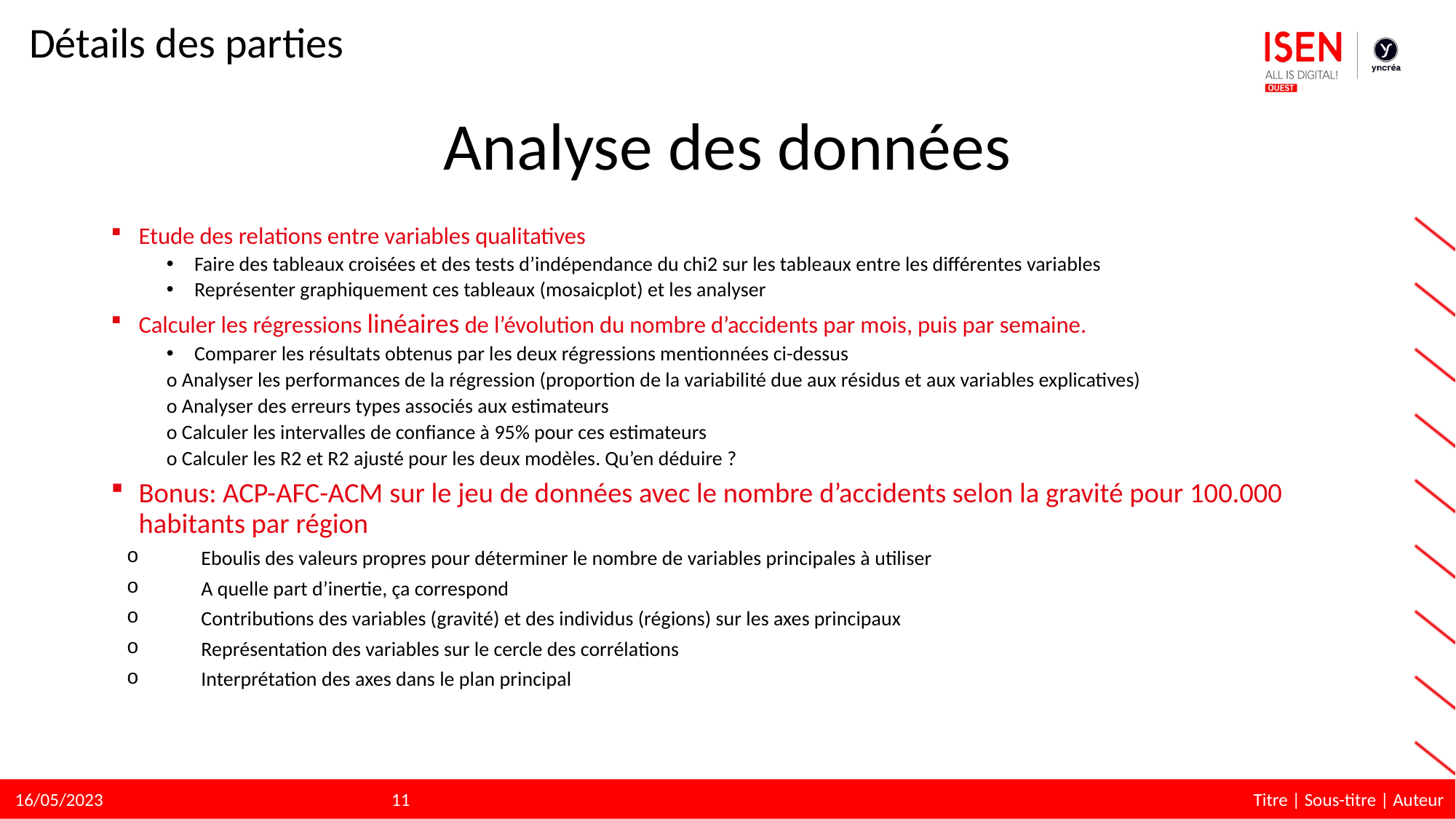

Détails des parties
# Analyse des données
Etude des relations entre variables qualitatives
Faire des tableaux croisées et des tests d’indépendance du chi2 sur les tableaux entre les différentes variables
Représenter graphiquement ces tableaux (mosaicplot) et les analyser
Calculer les régressions linéaires de l’évolution du nombre d’accidents par mois, puis par semaine.
Comparer les résultats obtenus par les deux régressions mentionnées ci-dessus
		o Analyser les performances de la régression (proportion de la variabilité due aux résidus et aux variables explicatives)
		o Analyser des erreurs types associés aux estimateurs
		o Calculer les intervalles de confiance à 95% pour ces estimateurs
		o Calculer les R2 et R2 ajusté pour les deux modèles. Qu’en déduire ?
Bonus: ACP-AFC-ACM sur le jeu de données avec le nombre d’accidents selon la gravité pour 100.000 habitants par région
Eboulis des valeurs propres pour déterminer le nombre de variables principales à utiliser
A quelle part d’inertie, ça correspond
Contributions des variables (gravité) et des individus (régions) sur les axes principaux
Représentation des variables sur le cercle des corrélations
Interprétation des axes dans le plan principal

11
Titre | Sous-titre | Auteur
16/05/2023